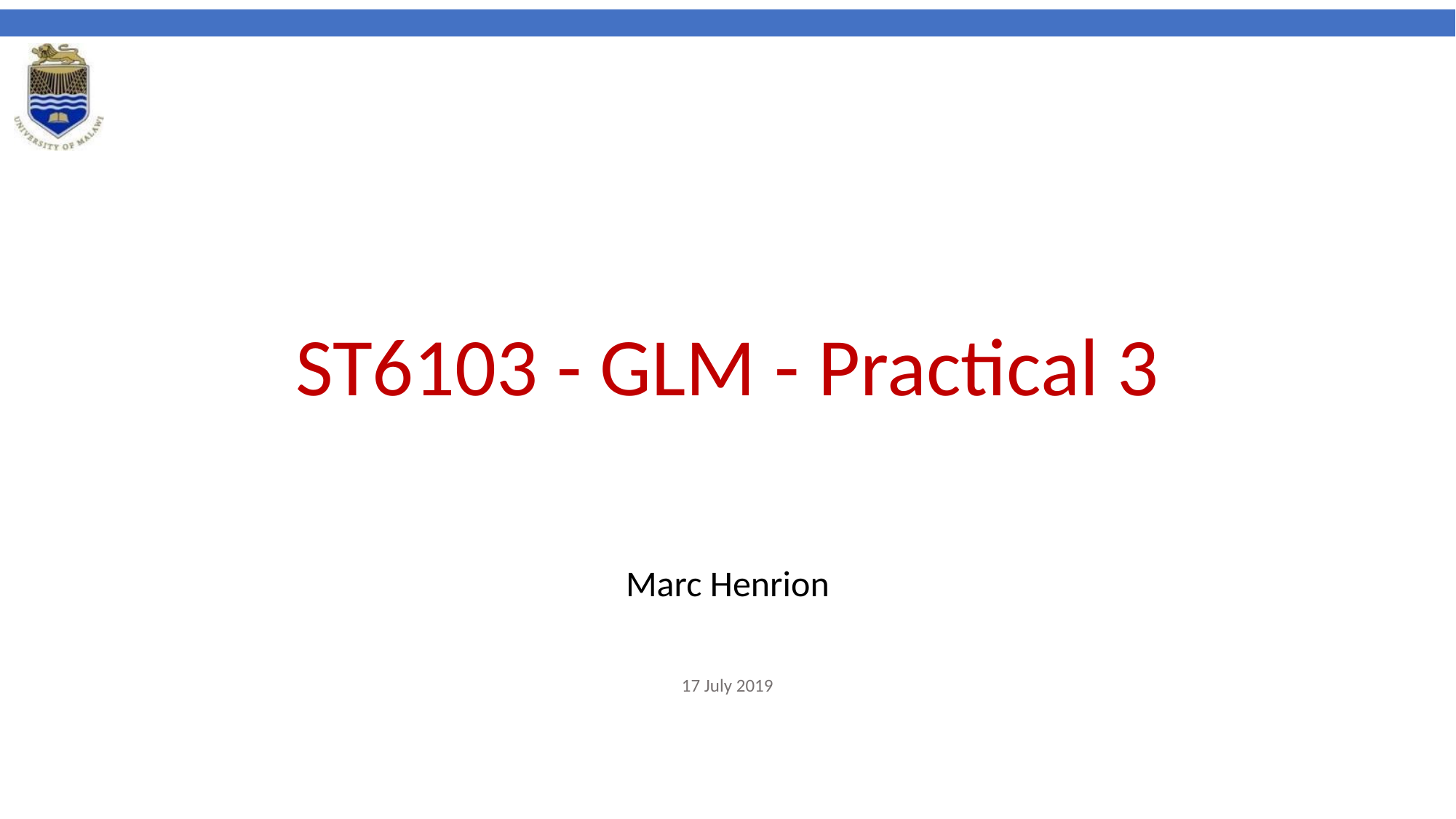

# ST6103 - GLM - Practical 3
Marc Henrion
17 July 2019